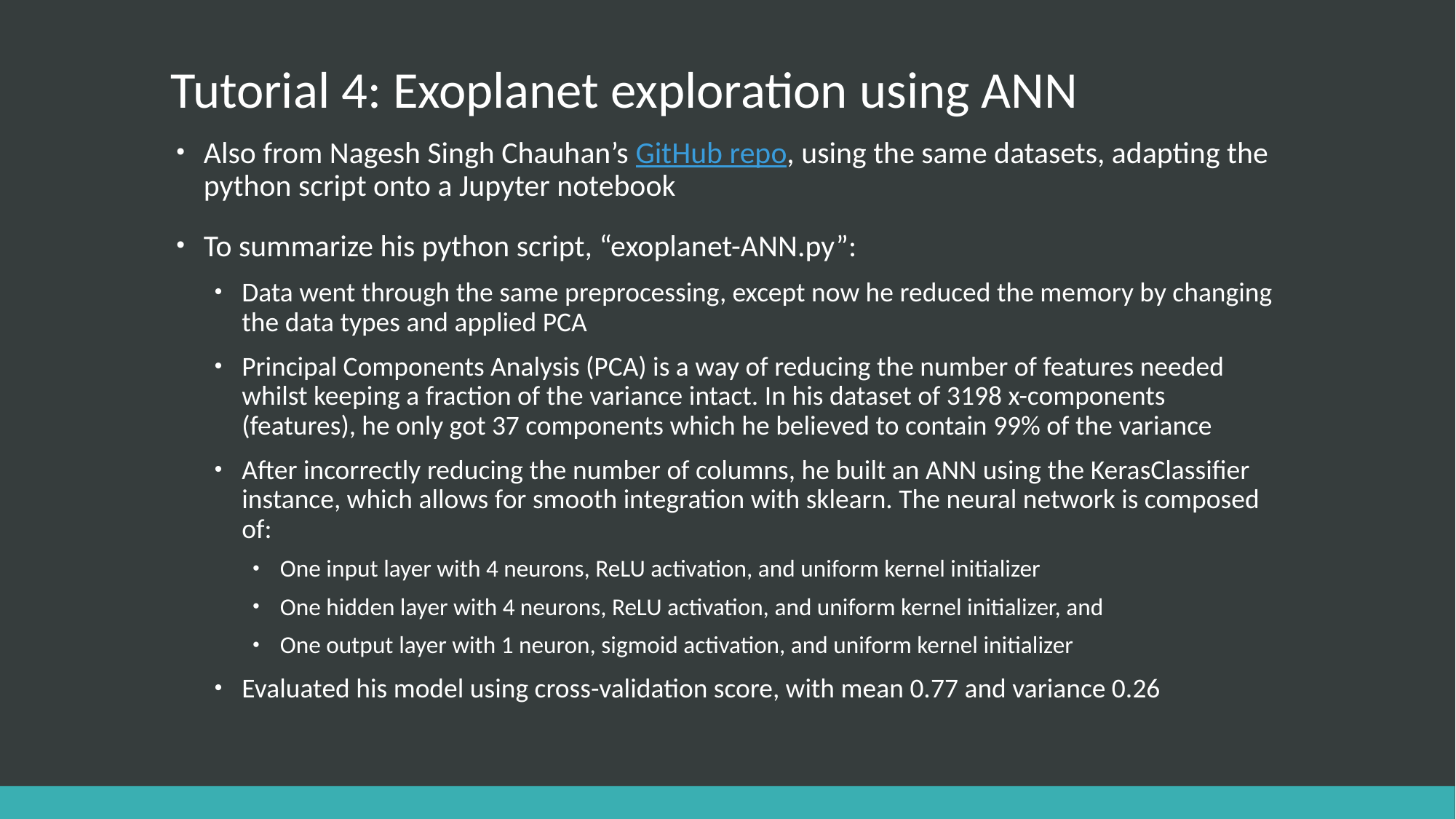

# Tutorial 4: Exoplanet exploration using ANN
Also from Nagesh Singh Chauhan’s GitHub repo, using the same datasets, adapting the python script onto a Jupyter notebook
To summarize his python script, “exoplanet-ANN.py”:
Data went through the same preprocessing, except now he reduced the memory by changing the data types and applied PCA
Principal Components Analysis (PCA) is a way of reducing the number of features needed whilst keeping a fraction of the variance intact. In his dataset of 3198 x-components (features), he only got 37 components which he believed to contain 99% of the variance
After incorrectly reducing the number of columns, he built an ANN using the KerasClassifier instance, which allows for smooth integration with sklearn. The neural network is composed of:
One input layer with 4 neurons, ReLU activation, and uniform kernel initializer
One hidden layer with 4 neurons, ReLU activation, and uniform kernel initializer, and
One output layer with 1 neuron, sigmoid activation, and uniform kernel initializer
Evaluated his model using cross-validation score, with mean 0.77 and variance 0.26